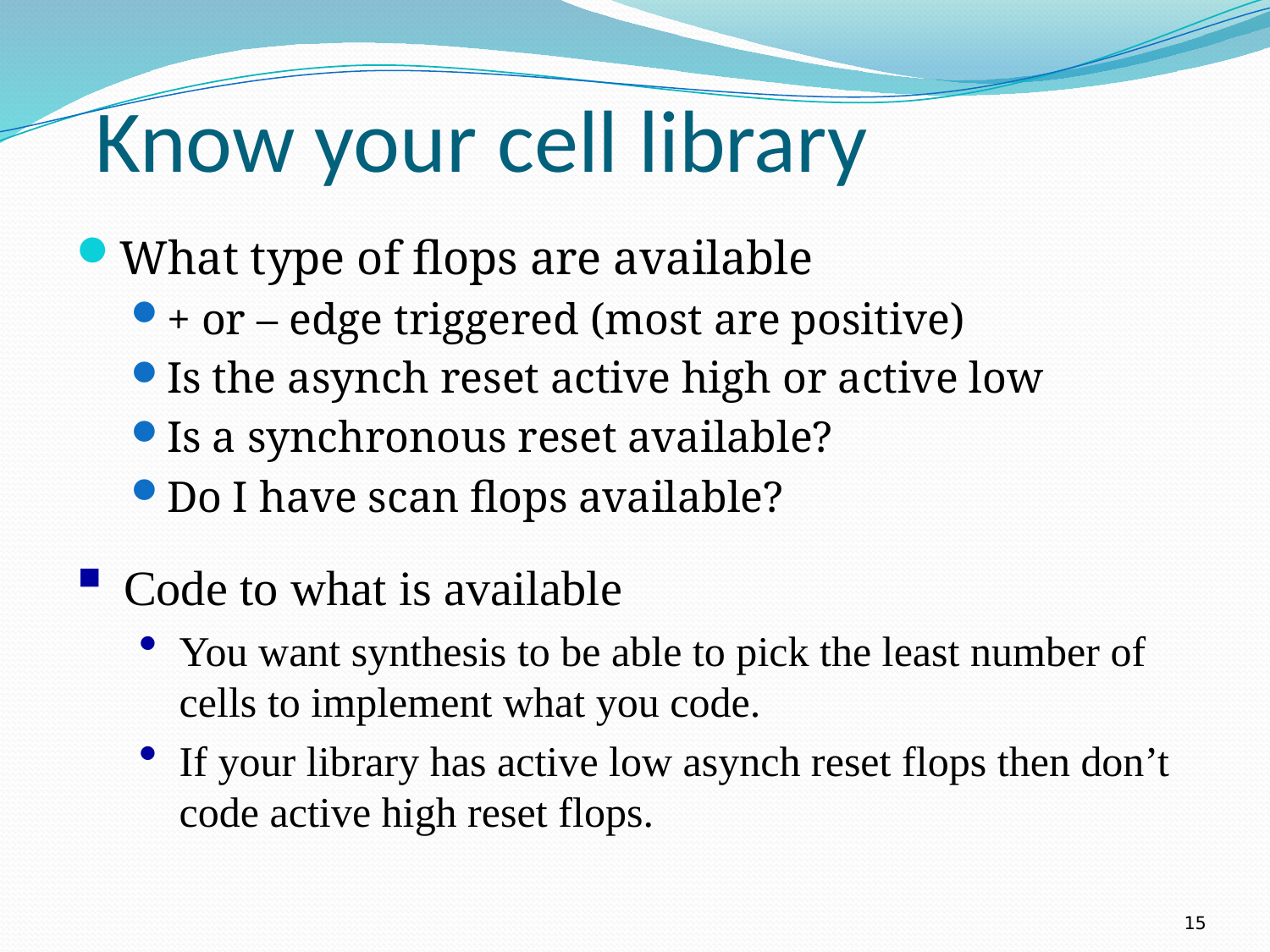

# Know your cell library
What type of flops are available
+ or – edge triggered (most are positive)
Is the asynch reset active high or active low
Is a synchronous reset available?
Do I have scan flops available?

Code to what is available
You want synthesis to be able to pick the least number of cells to implement what you code.
If your library has active low asynch reset flops then don’t code active high reset flops.

15